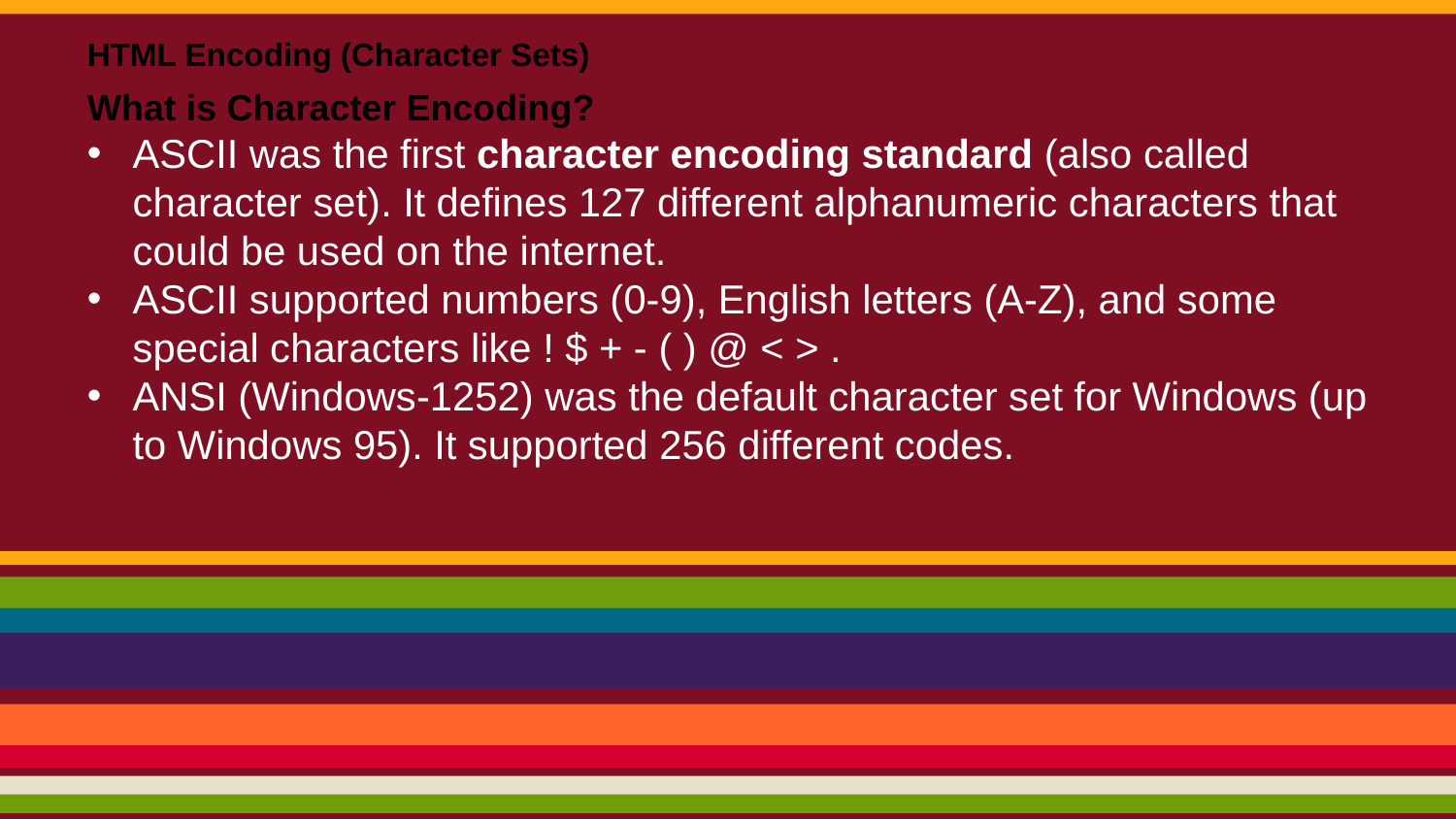

HTML Encoding (Character Sets)

What is Character Encoding?
ASCII was the first character encoding standard (also called character set). It defines 127 different alphanumeric characters that could be used on the internet.
ASCII supported numbers (0-9), English letters (A-Z), and some special characters like ! $ + - ( ) @ < > .
ANSI (Windows-1252) was the default character set for Windows (up to Windows 95). It supported 256 different codes.